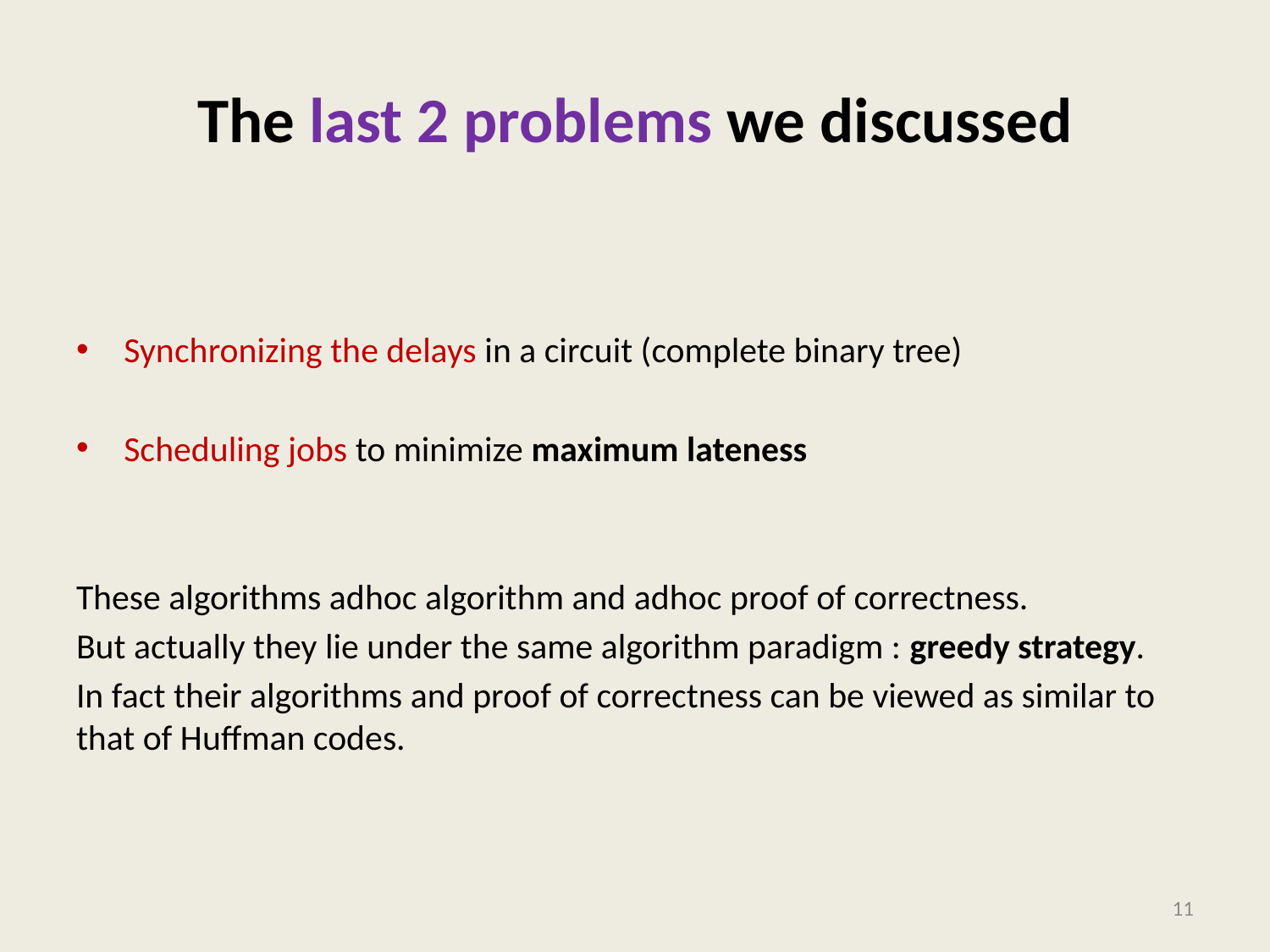

# The last 2 problems we discussed

Synchronizing the delays in a circuit (complete binary tree)

Scheduling jobs to minimize maximum lateness

These algorithms adhoc algorithm and adhoc proof of correctness.
But actually they lie under the same algorithm paradigm : greedy strategy.
In fact their algorithms and proof of correctness can be viewed as similar to that of Huffman codes.

11